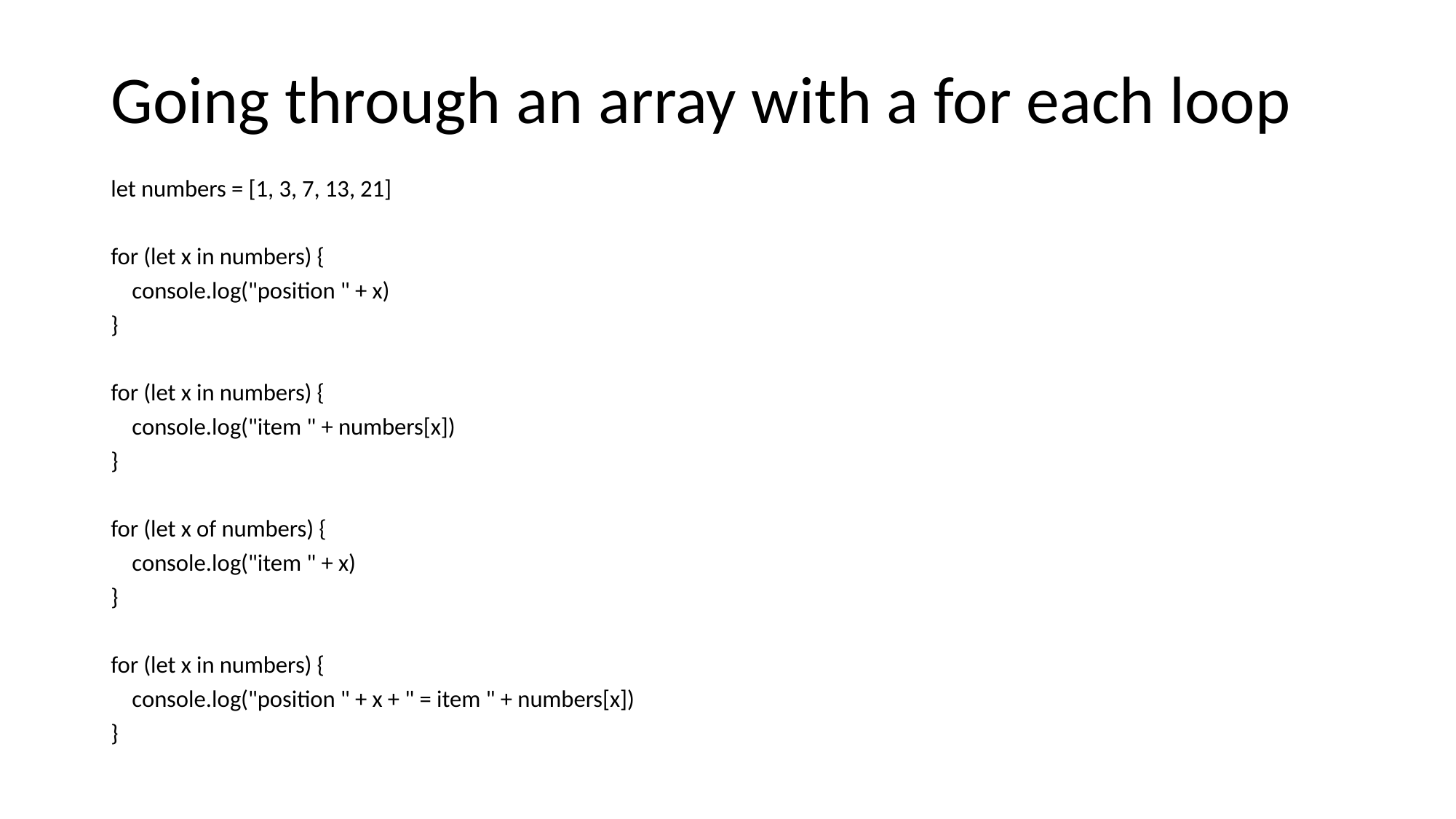

# Going through an array with a for each loop
let numbers = [1, 3, 7, 13, 21]

for (let x in numbers) {
    console.log("position " + x)
}

for (let x in numbers) {
    console.log("item " + numbers[x])
}

for (let x of numbers) {
    console.log("item " + x)
}

for (let x in numbers) {
    console.log("position " + x + " = item " + numbers[x])
}